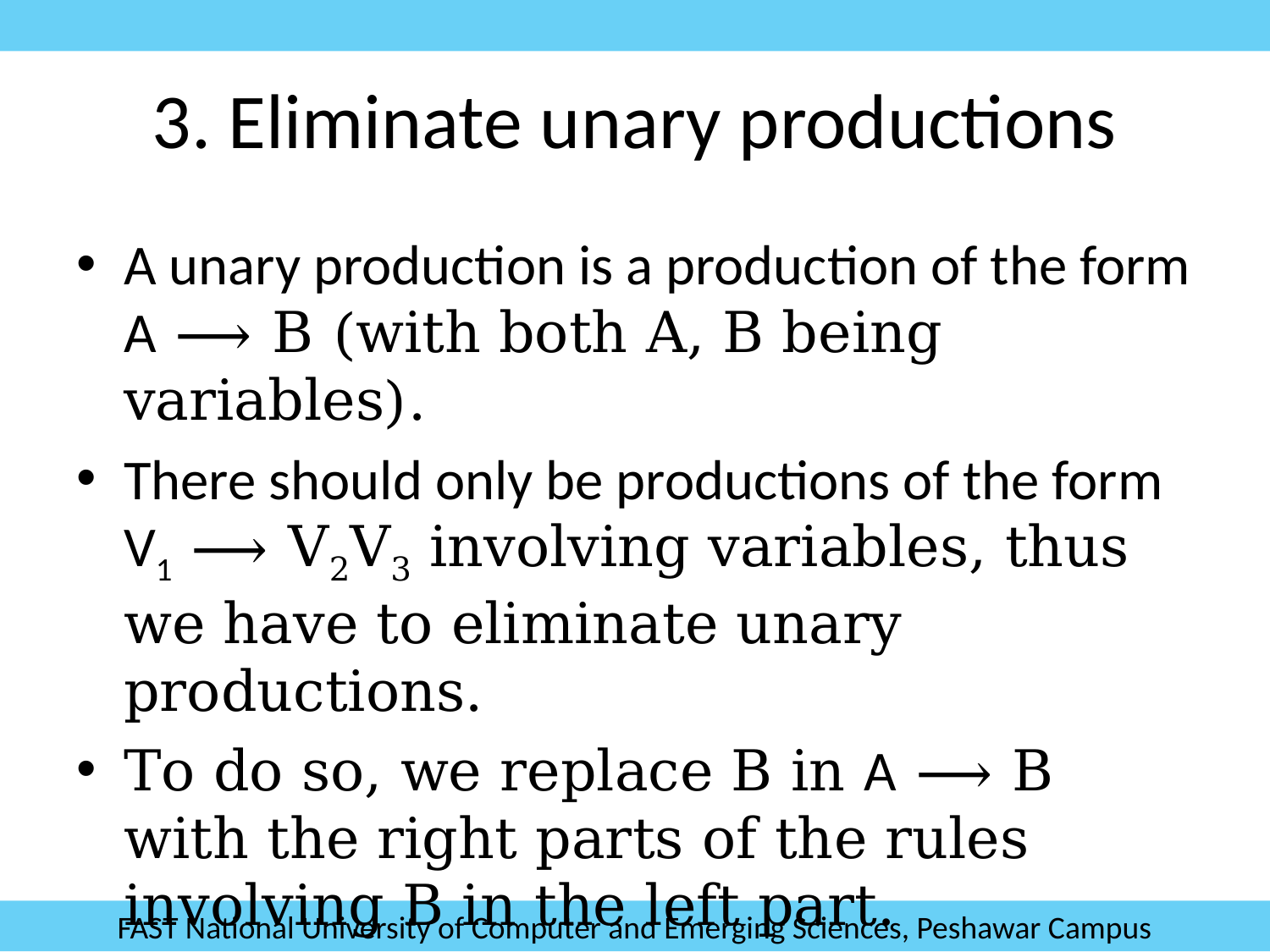

# 3. Eliminate unary productions
A unary production is a production of the form A ⟶ B (with both A, B being variables).
There should only be productions of the form V1 ⟶ V2V3 involving variables, thus we have to eliminate unary productions.
To do so, we replace B in A ⟶ B with the right parts of the rules involving B in the left part.